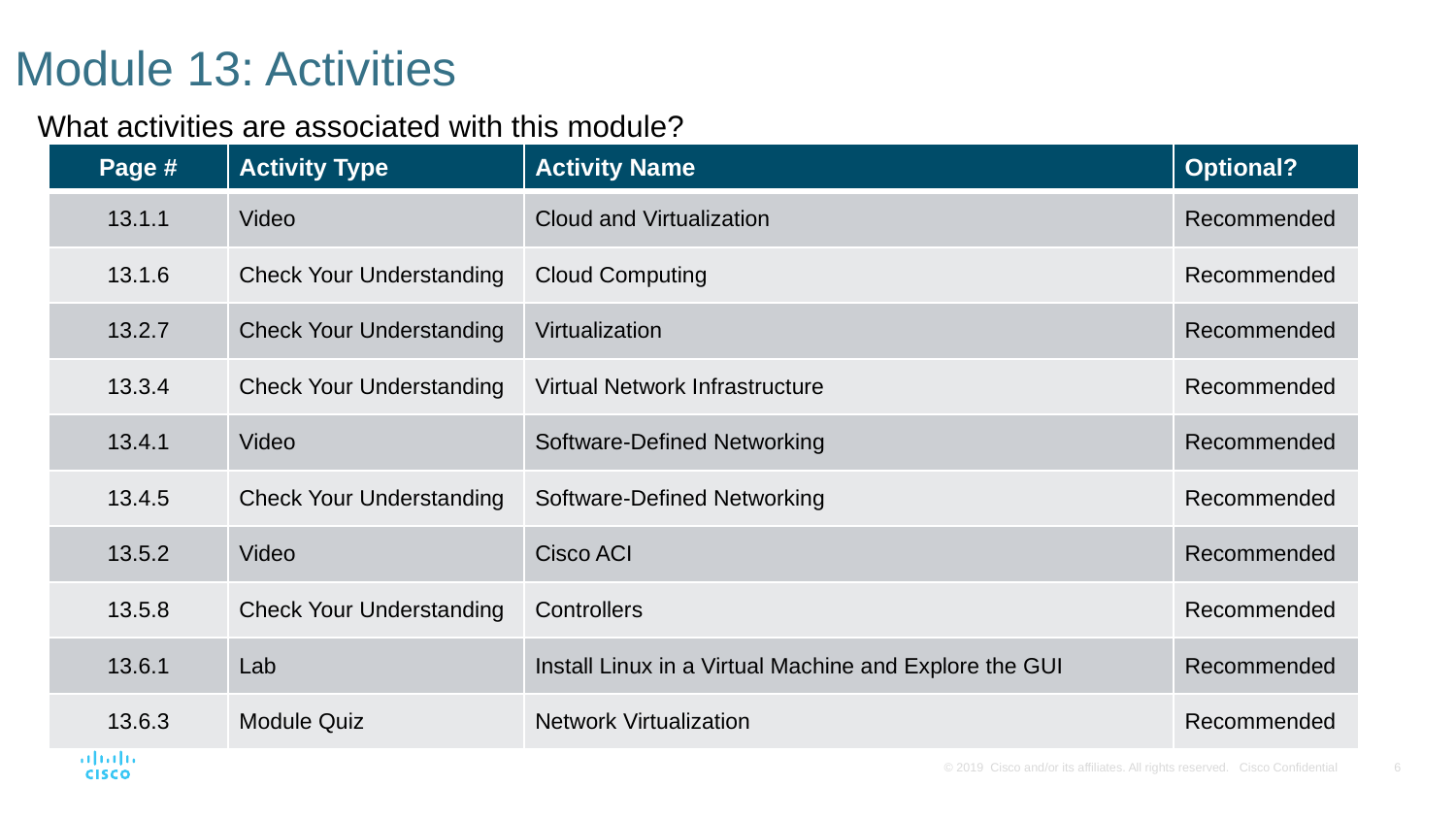

# Module 13: Activities
What activities are associated with this module?

| Page # | Activity Type | Activity Name | Optional? |
| --- | --- | --- | --- |
| 13.1.1 | Video | Cloud and Virtualization | Recommended |
| 13.1.6 | Check Your Understanding | Cloud Computing | Recommended |
| 13.2.7 | Check Your Understanding | Virtualization | Recommended |
| 13.3.4 | Check Your Understanding | Virtual Network Infrastructure | Recommended |
| 13.4.1 | Video | Software-Defined Networking | Recommended |
| 13.4.5 | Check Your Understanding | Software-Defined Networking | Recommended |
| 13.5.2 | Video | Cisco ACI | Recommended |
| 13.5.8 | Check Your Understanding | Controllers | Recommended |
| 13.6.1 | Lab | Install Linux in a Virtual Machine and Explore the GUI | Recommended |
| 13.6.3 | Module Quiz | Network Virtualization | Recommended |